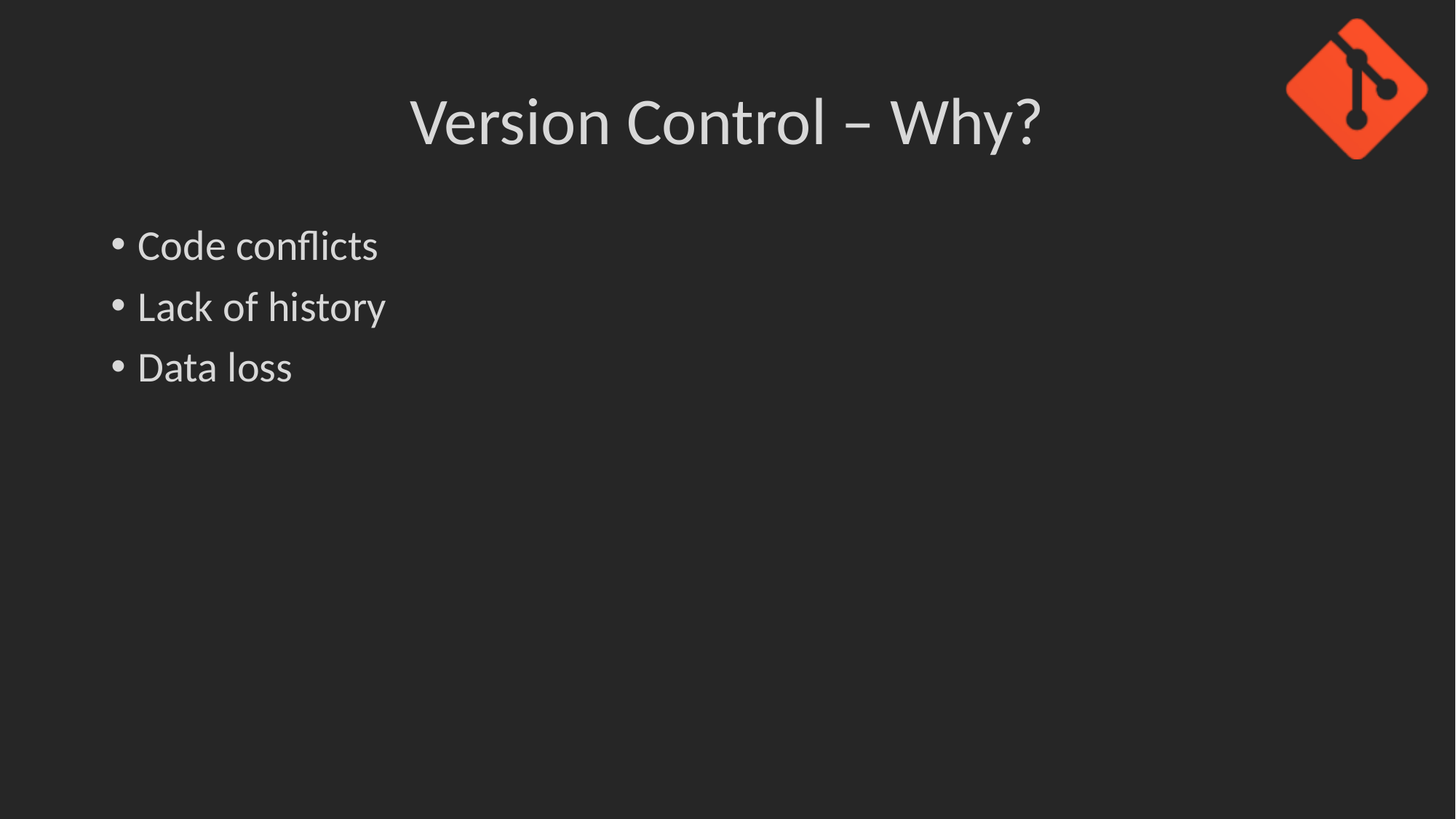

# Version Control – Why?
Code conflicts
Lack of history
Data loss